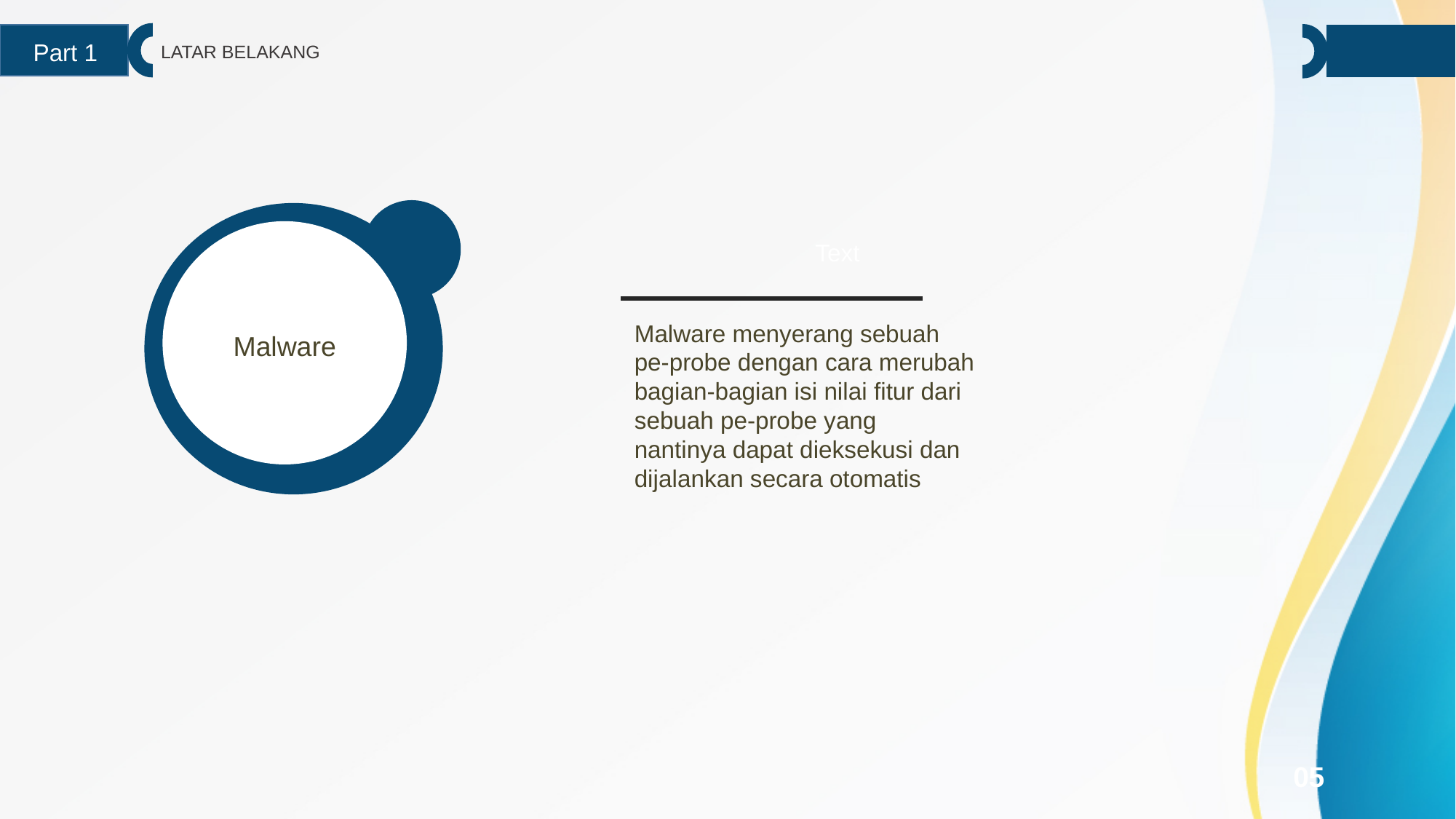

Part 1
LATAR BELAKANG

Text
Malware menyerang sebuah pe-probe dengan cara merubah bagian-bagian isi nilai fitur dari sebuah pe-probe yang nantinya dapat dieksekusi dan dijalankan secara otomatis
Malware
05